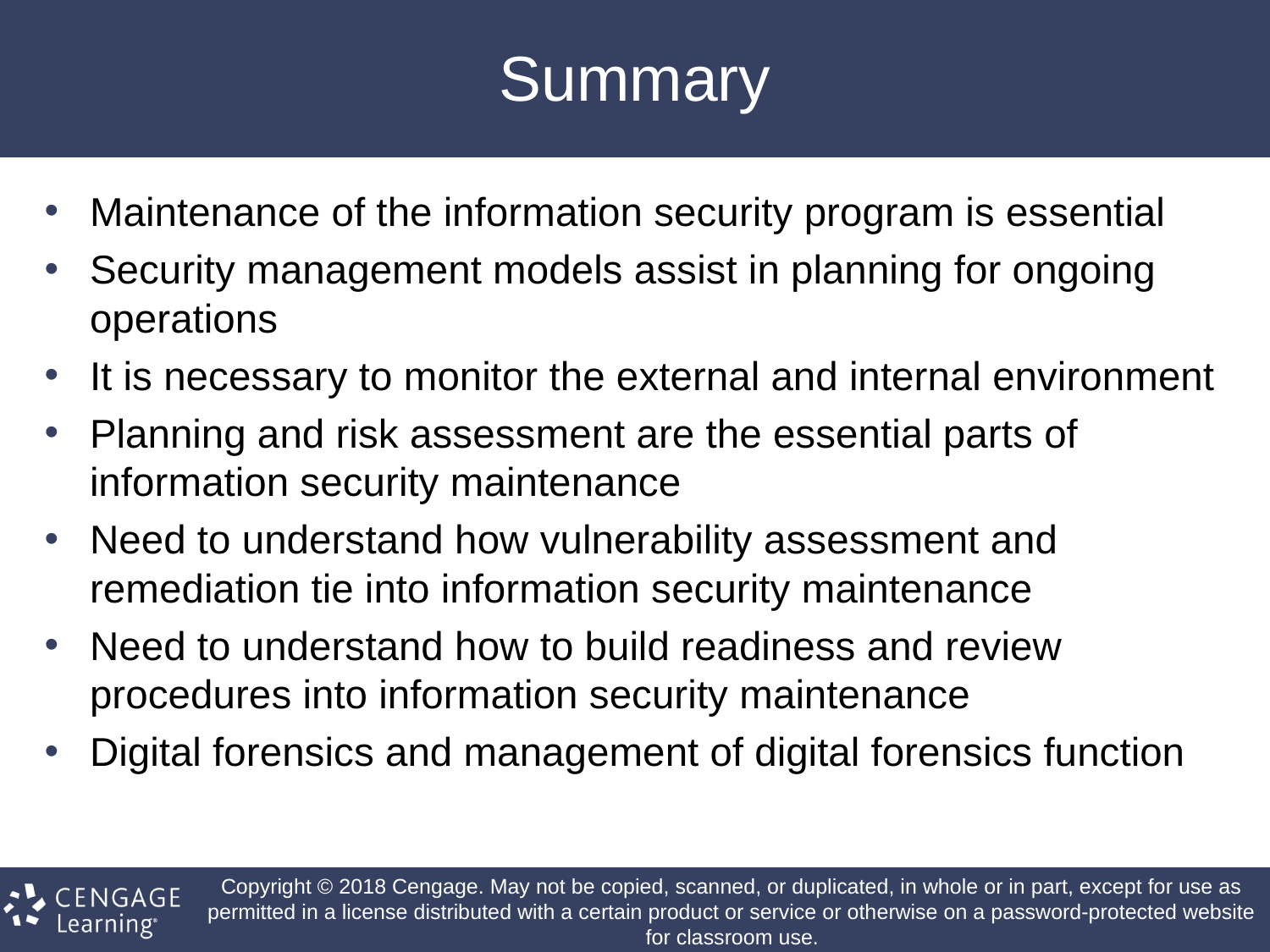

# Summary
Maintenance of the information security program is essential
Security management models assist in planning for ongoing operations
It is necessary to monitor the external and internal environment
Planning and risk assessment are the essential parts of information security maintenance
Need to understand how vulnerability assessment and remediation tie into information security maintenance
Need to understand how to build readiness and review procedures into information security maintenance
Digital forensics and management of digital forensics function